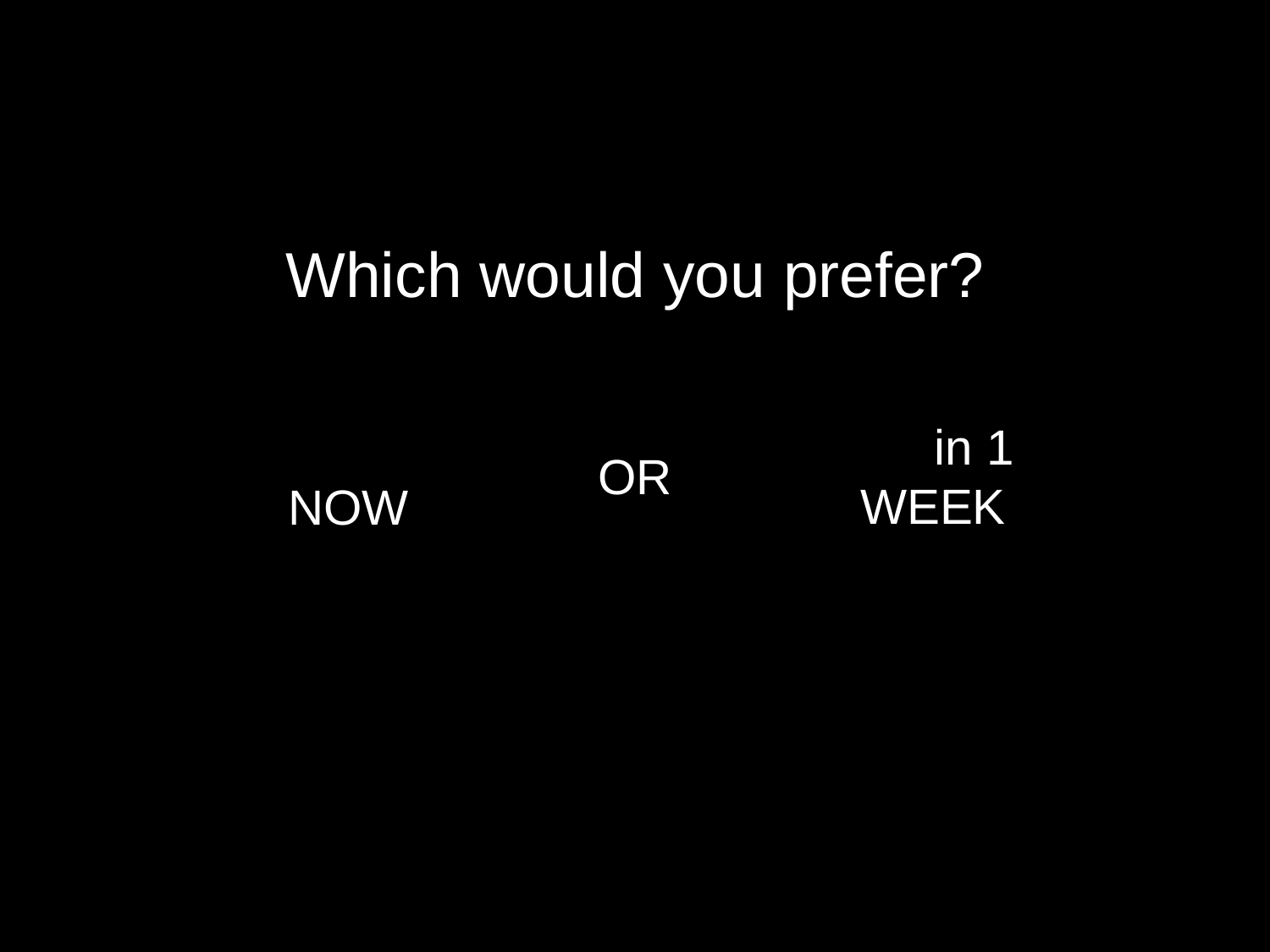

Which would you prefer?

       in 1
 WEEK
OR
NOW